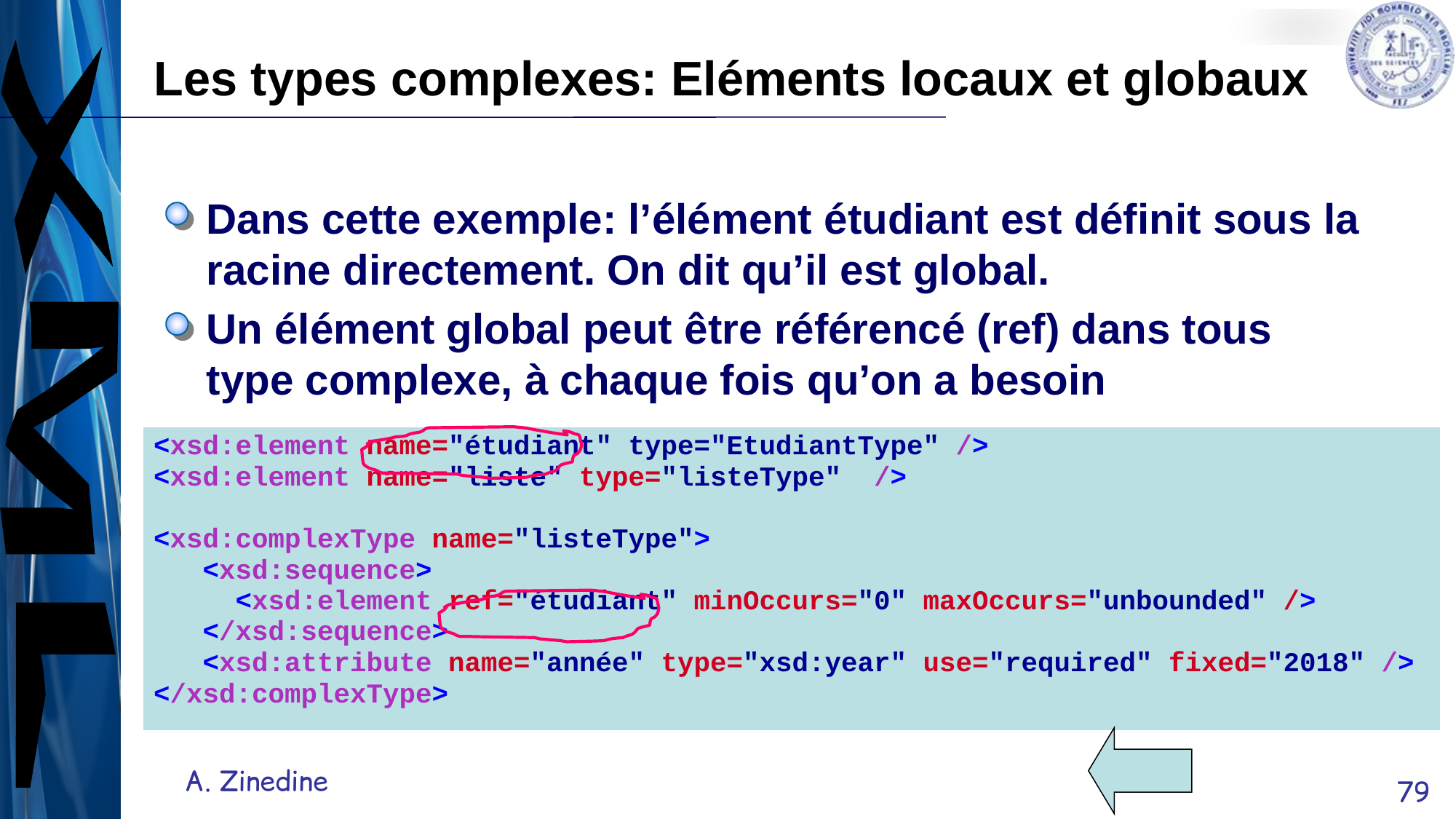

# Les types complexes: Eléments locaux et globaux
Dans cette exemple: l’élément étudiant est définit sous la racine directement. On dit qu’il est global.
Un élément global peut être référencé (ref) dans tous type complexe, à chaque fois qu’on a besoin

| <xsd:element name="étudiant" type="EtudiantType" /> <xsd:element name="liste" type="listeType"  /> <xsd:complexType name="listeType"> <xsd:sequence> <xsd:element ref="étudiant" minOccurs="0" maxOccurs="unbounded" /> </xsd:sequence> <xsd:attribute name="année" type="xsd:year" use="required" fixed="2018" /> </xsd:complexType> |
| --- |